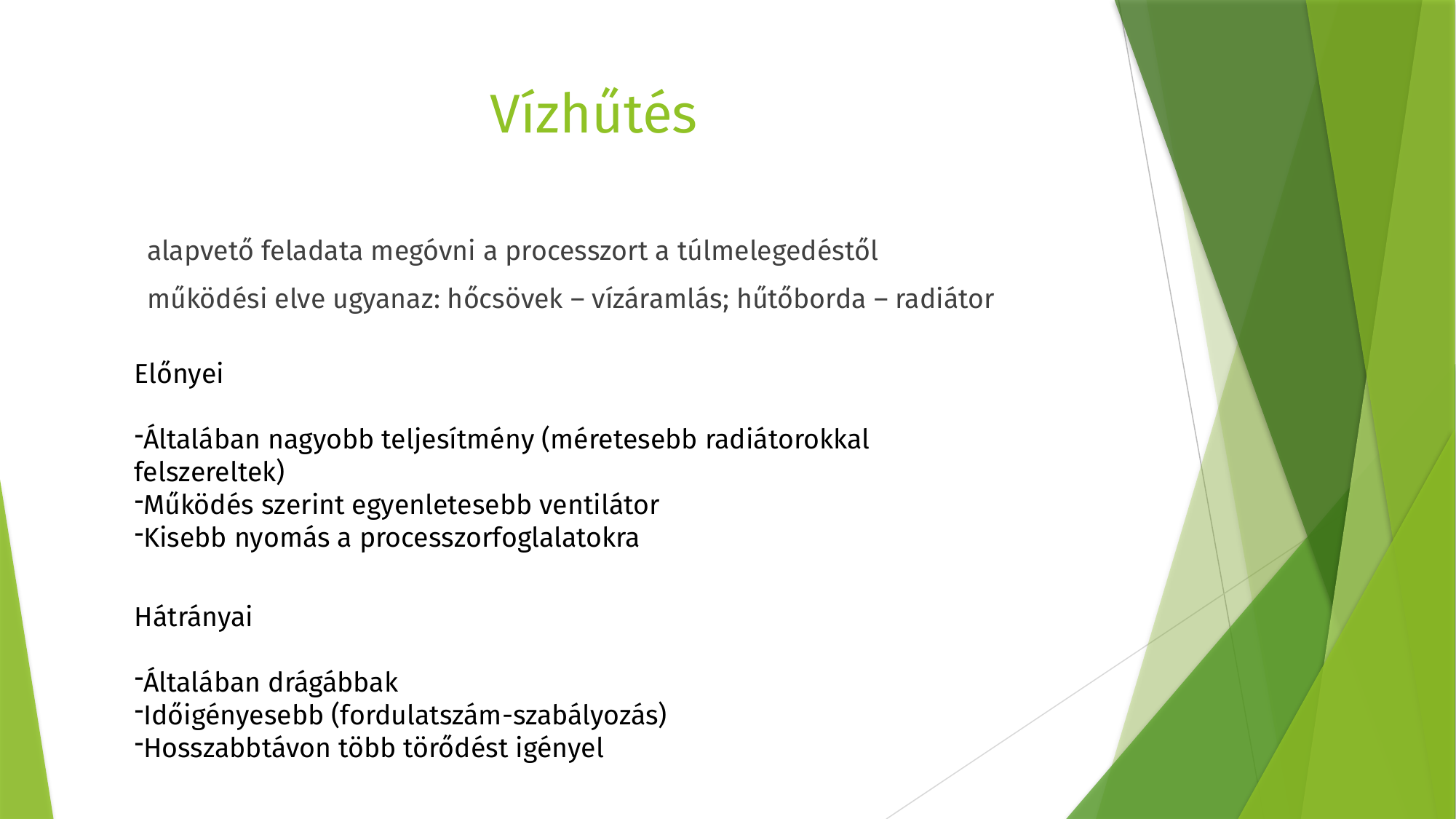

# Vízhűtés
alapvető feladata megóvni a processzort a túlmelegedéstől
működési elve ugyanaz: hőcsövek – vízáramlás; hűtőborda – radiátor
Előnyei

Általában nagyobb teljesítmény (méretesebb radiátorokkal felszereltek)
Működés szerint egyenletesebb ventilátor
Kisebb nyomás a processzorfoglalatokra

Hátrányai

Általában drágábbak
Időigényesebb (fordulatszám-szabályozás)
Hosszabbtávon több törődést igényel